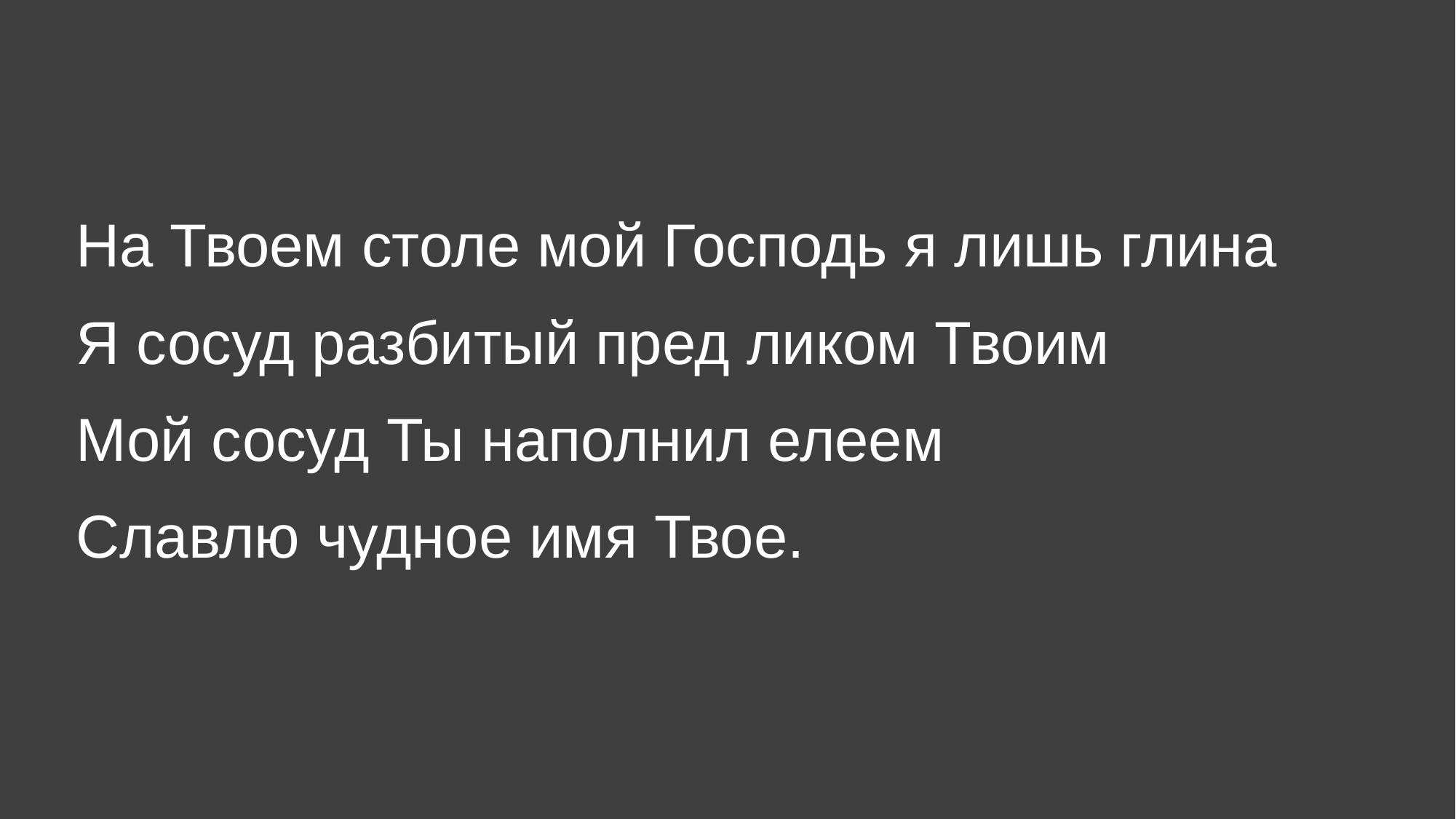

На Твоем столе мой Господь я лишь глина
Я сосуд разбитый пред ликом Твоим
Мой сосуд Ты наполнил елеем
Славлю чудное имя Твое.